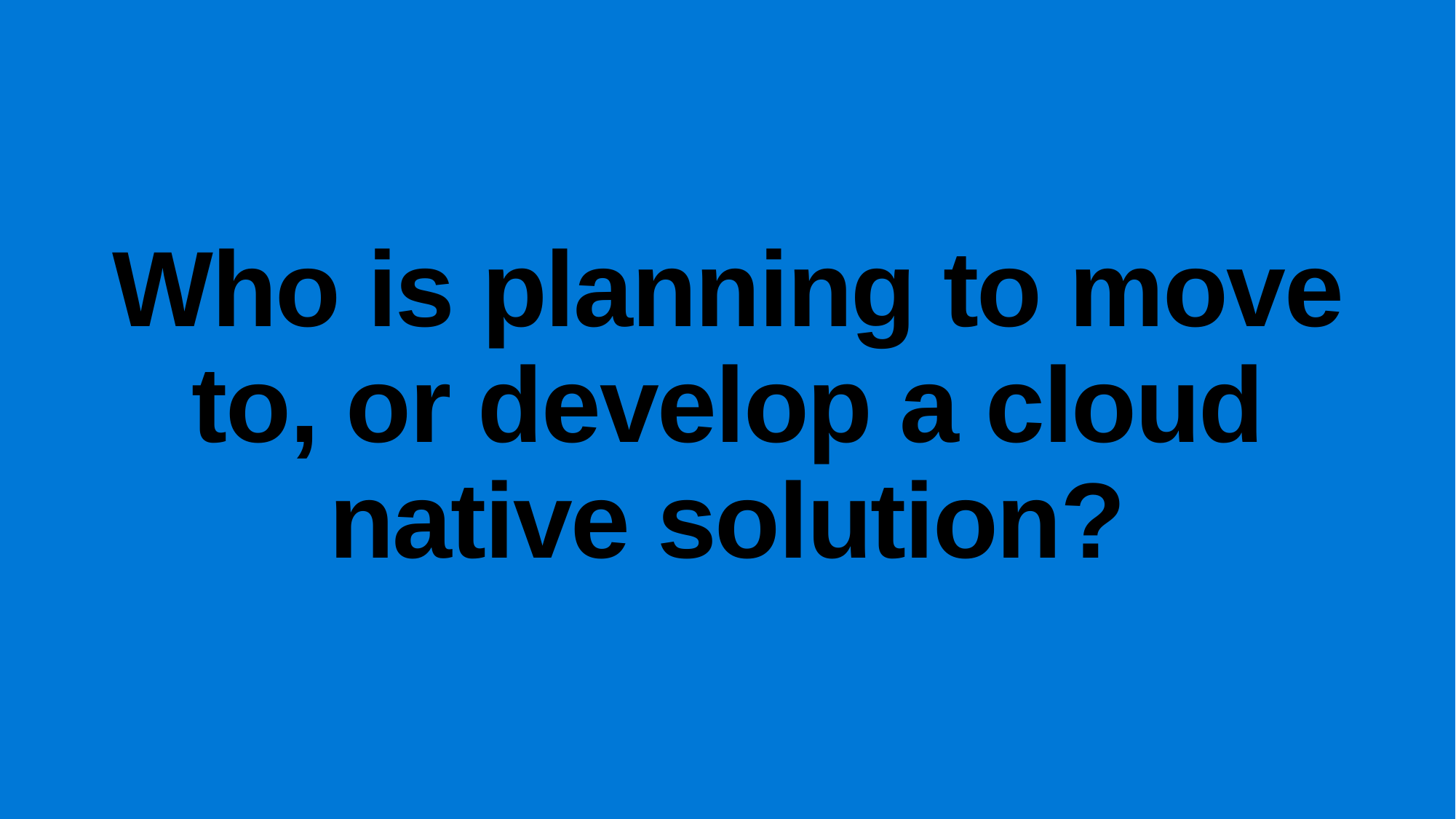

# Who is planning to move to, or develop a cloud native solution?